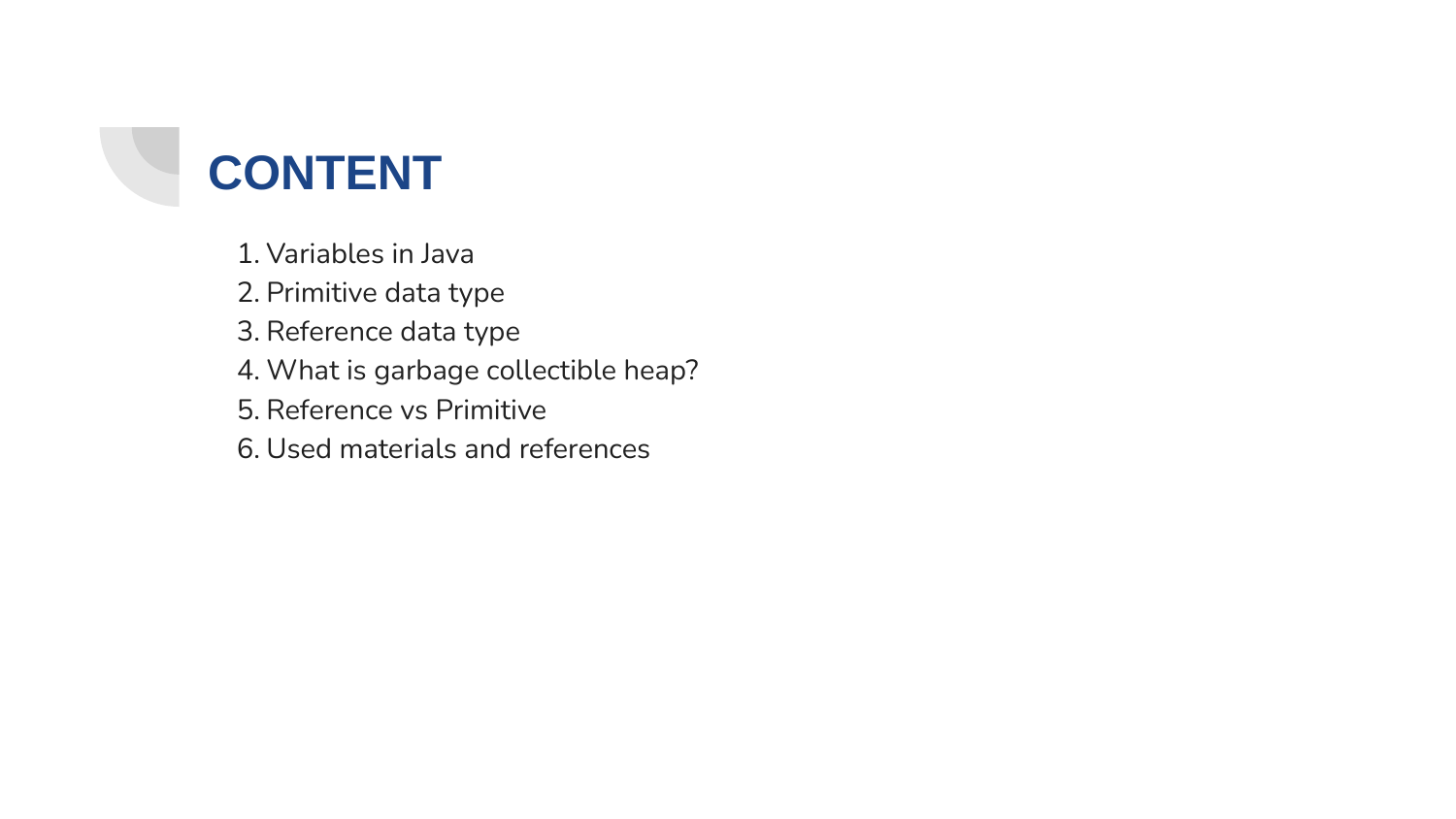

# CONTENT
Variables in Java
Primitive data type
Reference data type
What is garbage collectible heap?
Reference vs Primitive
Used materials and references